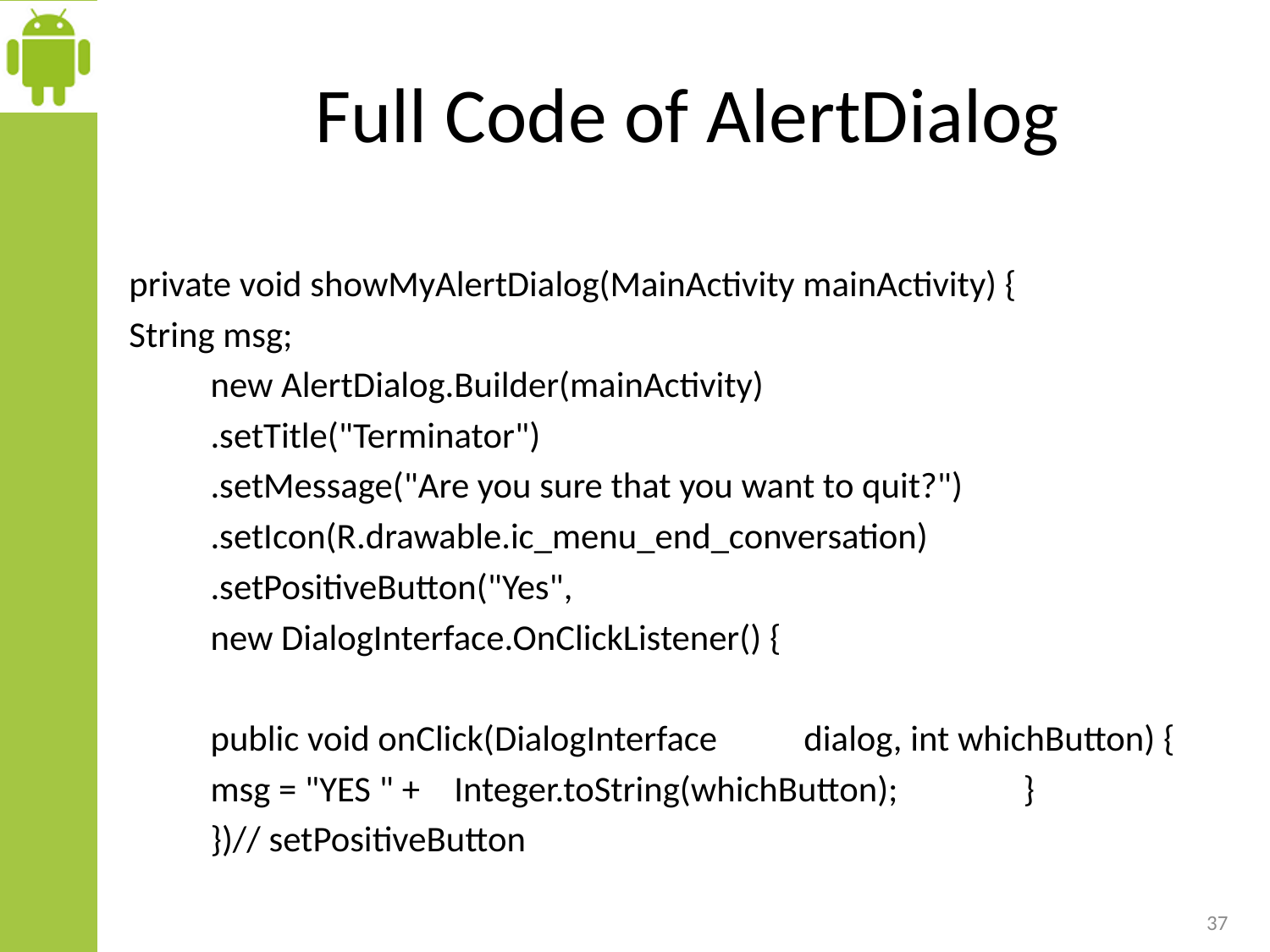

# Full Code of AlertDialog
private void showMyAlertDialog(MainActivity mainActivity) {
String msg;
	new AlertDialog.Builder(mainActivity)
		.setTitle("Terminator")
		.setMessage("Are you sure that you want to quit?")
		.setIcon(R.drawable.ic_menu_end_conversation)
		.setPositiveButton("Yes",
			new DialogInterface.OnClickListener() {

				public void onClick(DialogInterface 				   dialog, int whichButton) {
			msg = "YES " + 							Integer.toString(whichButton); 		}
	})// setPositiveButton

37